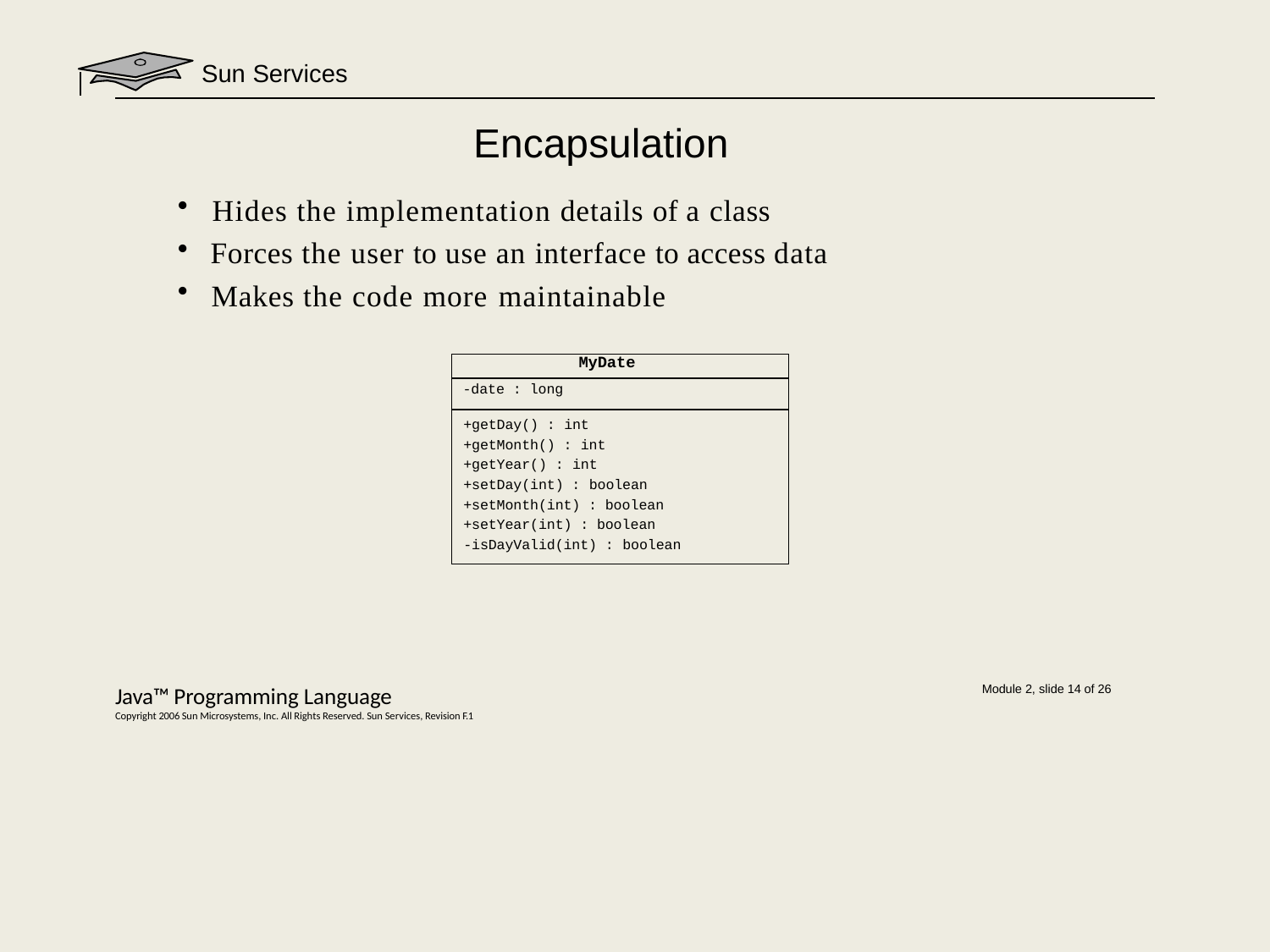

Sun Services

# Encapsulation
Hides the implementation details of a class
Forces the user to use an interface to access data
Makes the code more maintainable
| MyDate |
| --- |
| -date : long |
| +getDay() : int +getMonth() : int +getYear() : int +setDay(int) : boolean +setMonth(int) : boolean +setYear(int) : boolean -isDayValid(int) : boolean |
Java™ Programming Language
Copyright 2006 Sun Microsystems, Inc. All Rights Reserved. Sun Services, Revision F.1
Module 2, slide 14 of 26